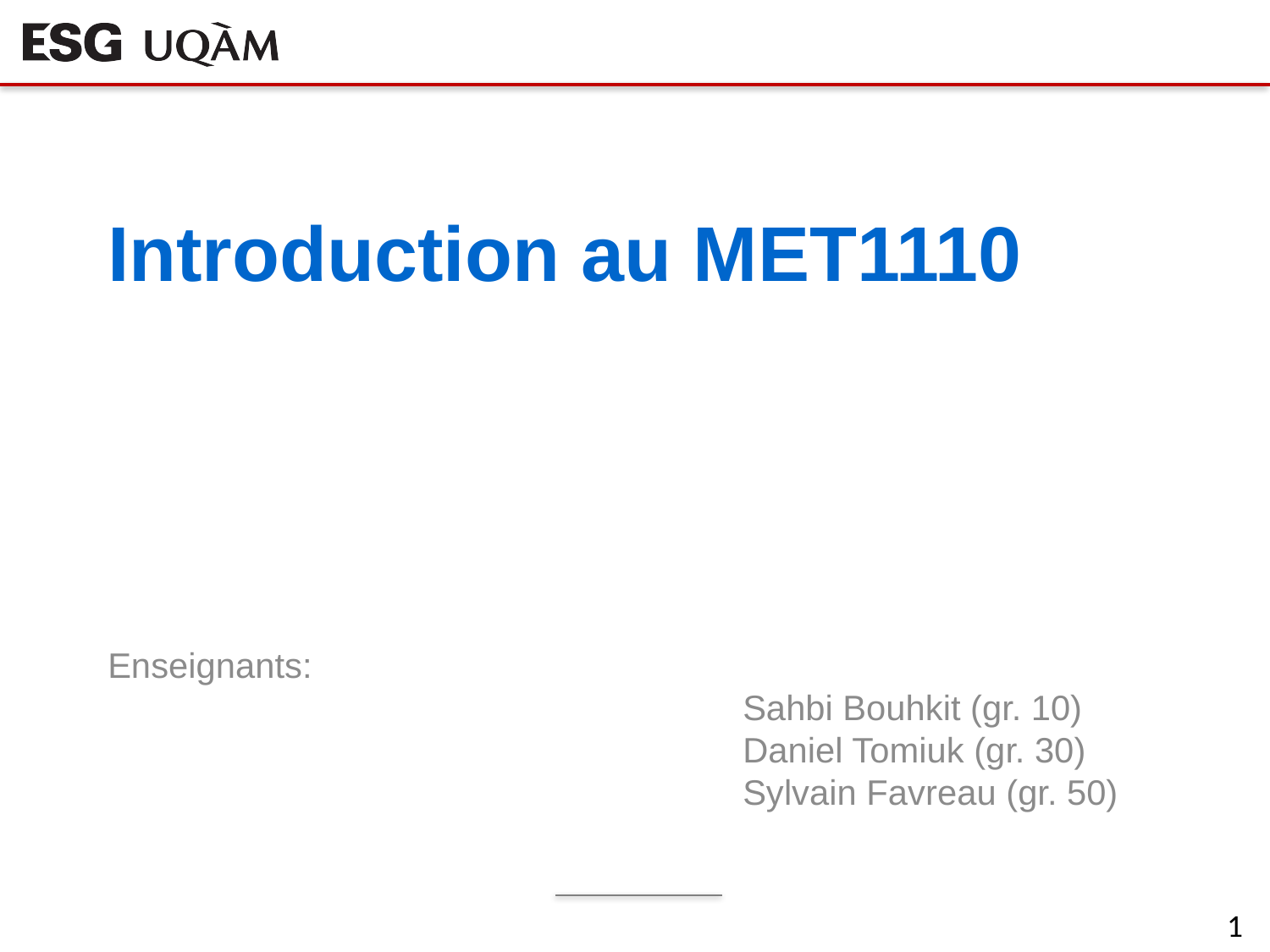

# Introduction au MET1110
Enseignants:
					Sahbi Bouhkit (gr. 10)
					Daniel Tomiuk (gr. 30)
					Sylvain Favreau (gr. 50)

1